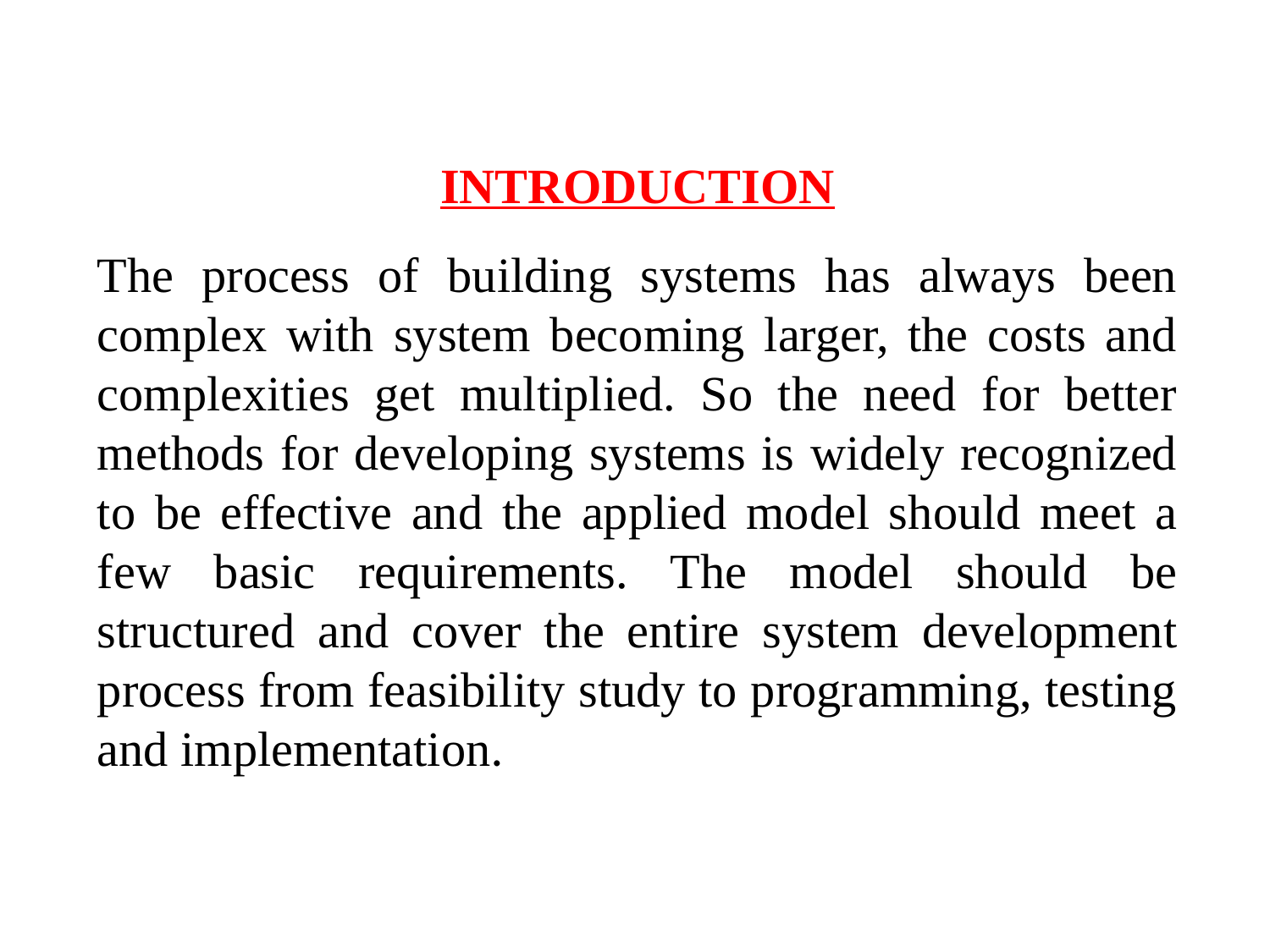

INTRODUCTION

The process of building systems has always been complex with system becoming larger, the costs and complexities get multiplied. So the need for better methods for developing systems is widely recognized to be effective and the applied model should meet a few basic requirements. The model should be structured and cover the entire system development process from feasibility study to programming, testing and implementation.